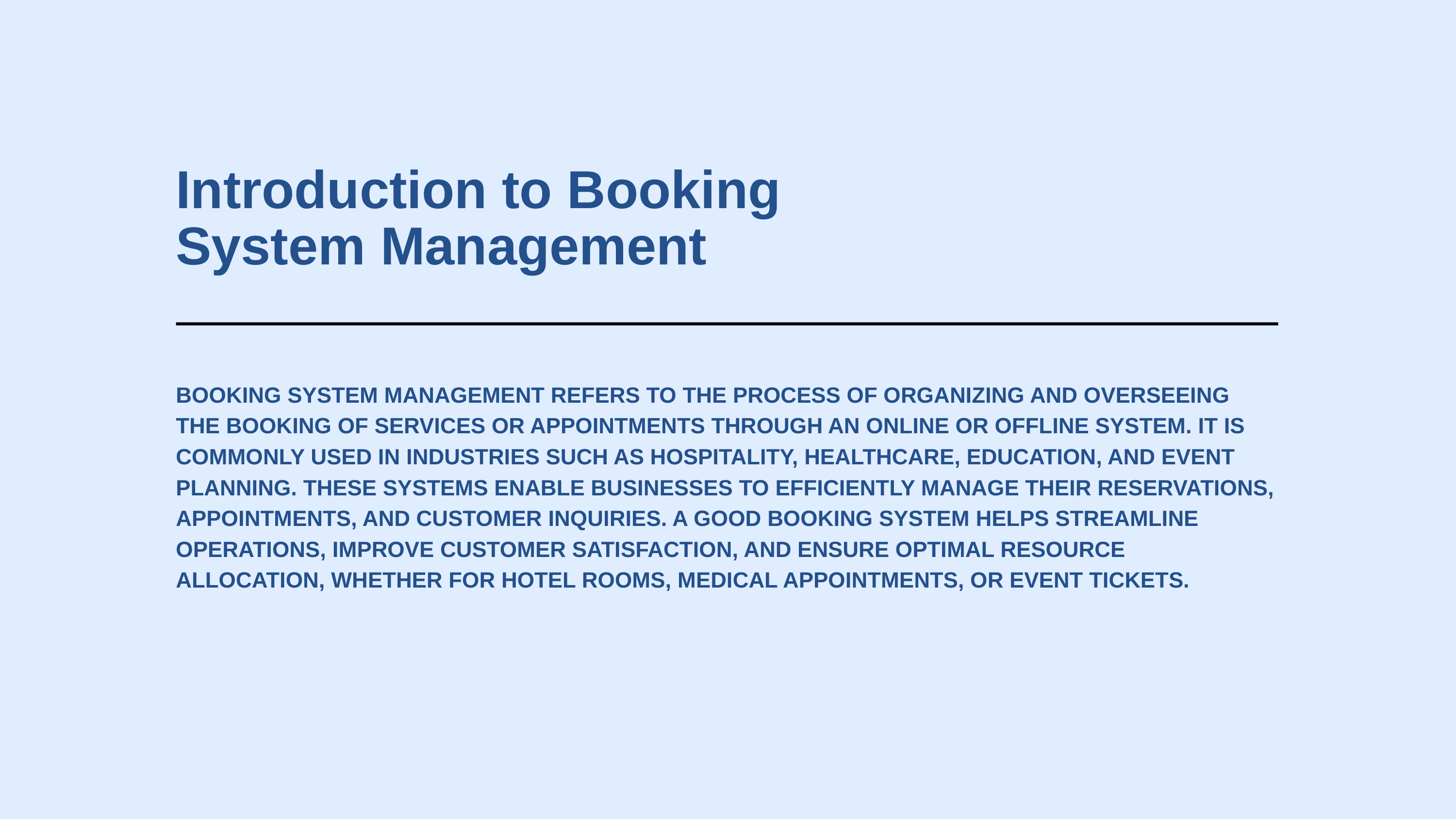

Introduction to Booking System Management

BOOKING SYSTEM MANAGEMENT REFERS TO THE PROCESS OF ORGANIZING AND OVERSEEING THE BOOKING OF SERVICES OR APPOINTMENTS THROUGH AN ONLINE OR OFFLINE SYSTEM. IT IS COMMONLY USED IN INDUSTRIES SUCH AS HOSPITALITY, HEALTHCARE, EDUCATION, AND EVENT PLANNING. THESE SYSTEMS ENABLE BUSINESSES TO EFFICIENTLY MANAGE THEIR RESERVATIONS, APPOINTMENTS, AND CUSTOMER INQUIRIES. A GOOD BOOKING SYSTEM HELPS STREAMLINE OPERATIONS, IMPROVE CUSTOMER SATISFACTION, AND ENSURE OPTIMAL RESOURCE ALLOCATION, WHETHER FOR HOTEL ROOMS, MEDICAL APPOINTMENTS, OR EVENT TICKETS.